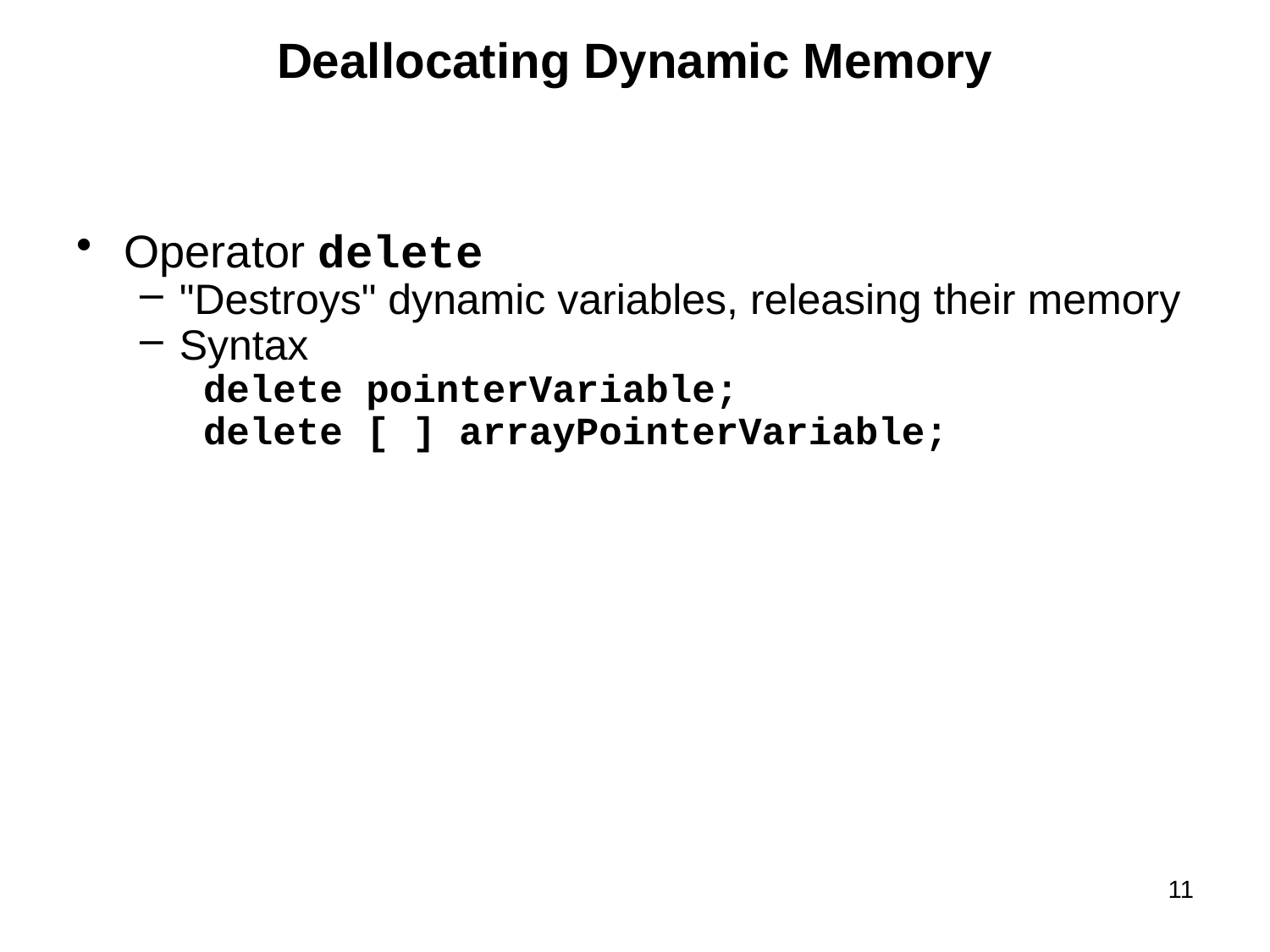

# Deallocating Dynamic Memory
Operator delete
"Destroys" dynamic variables, releasing their memory
Syntax
delete pointerVariable;
delete [ ] arrayPointerVariable;
11